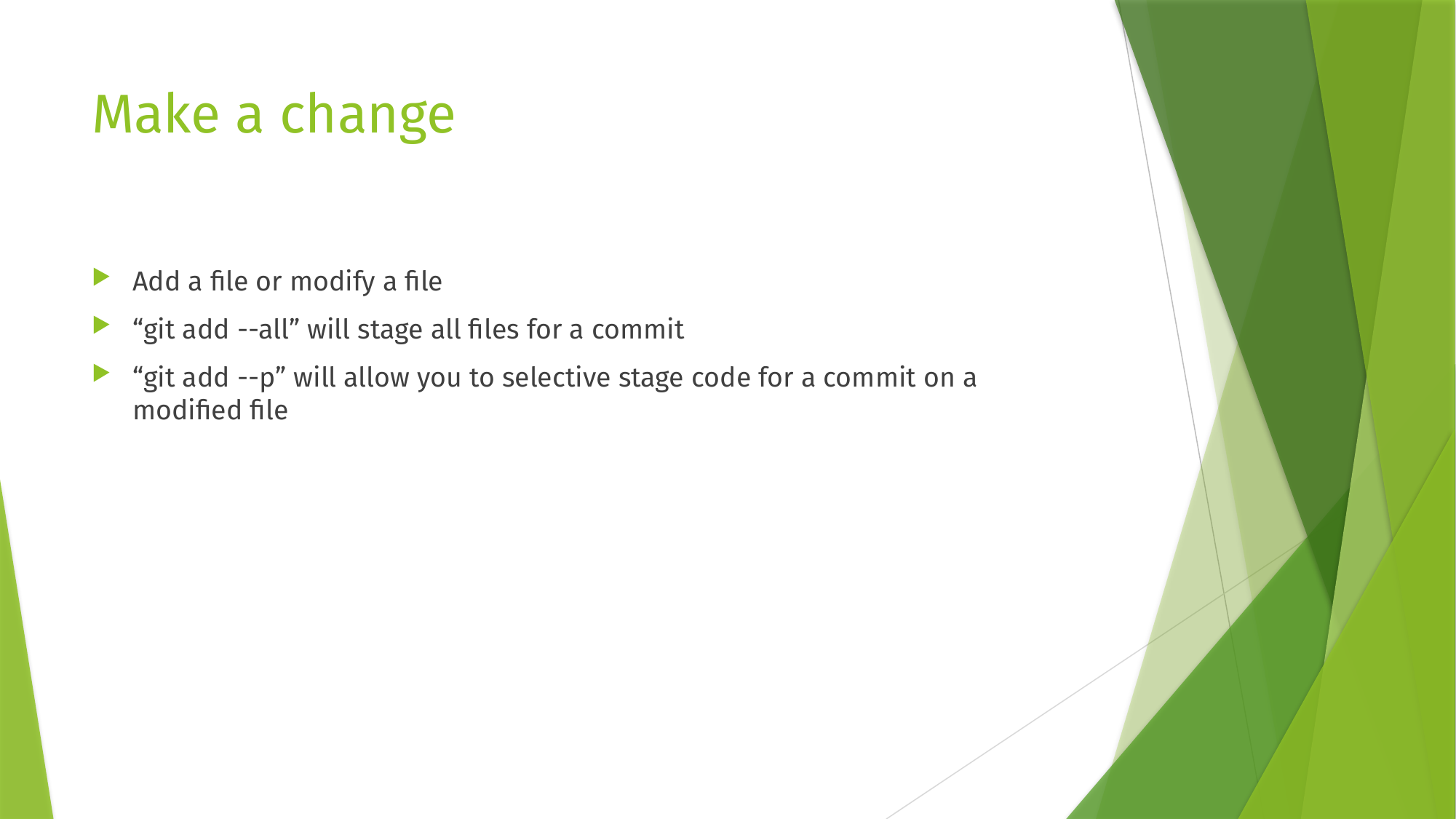

# Make a change
Add a file or modify a file
“git add --all” will stage all files for a commit
“git add --p” will allow you to selective stage code for a commit on a modified file